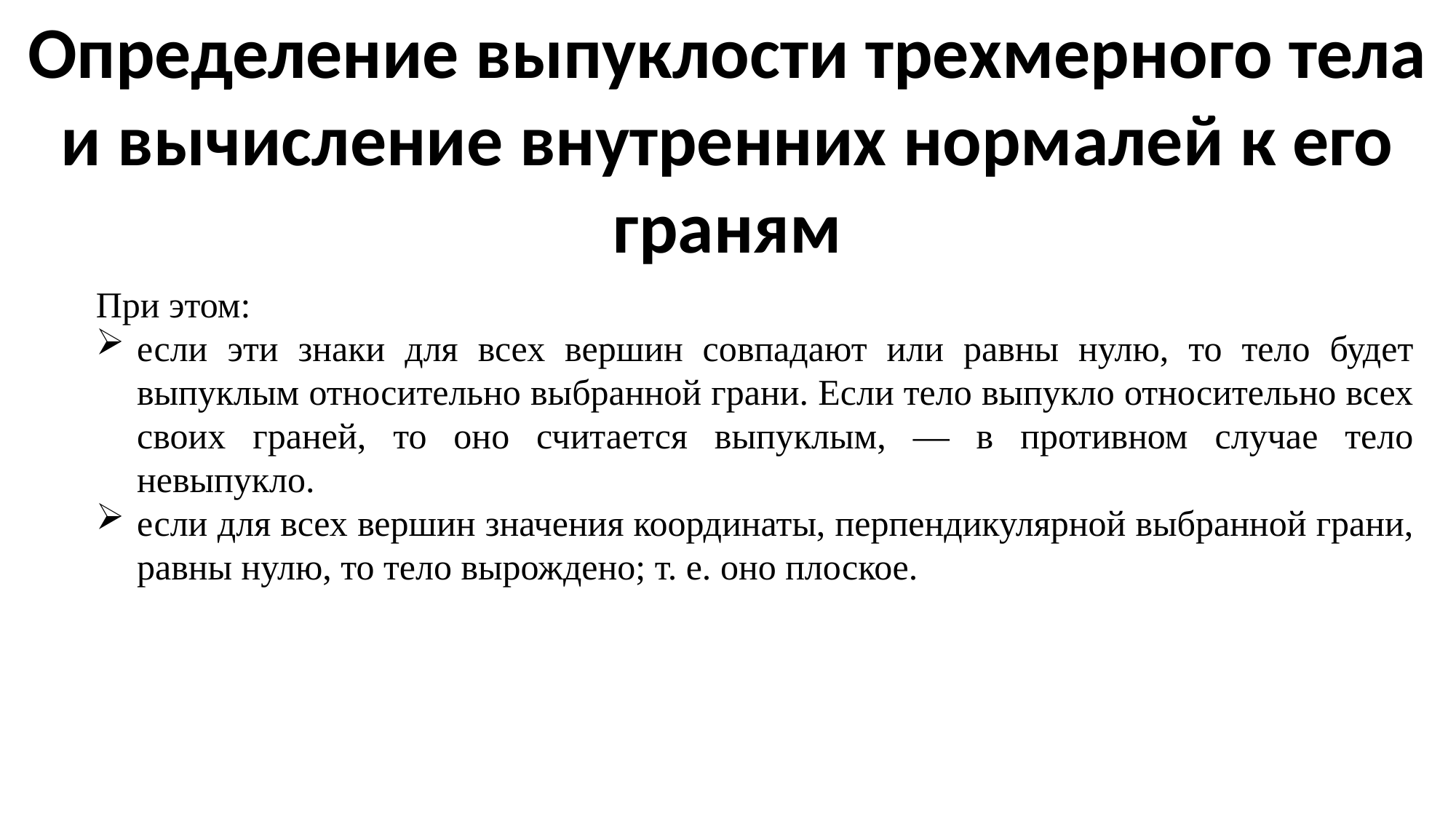

Определение выпуклости трехмерного тела и вычисление внутренних нормалей к его граням
При этом:
если эти знаки для всех вершин совпадают или равны нулю, то тело будет выпуклым относительно выбранной грани. Если тело выпукло относительно всех своих граней, то оно считается выпуклым, — в противном случае тело невыпукло.
если для всех вершин значения координаты, перпендикулярной выбранной грани, равны нулю, то тело вырождено; т. е. оно плоское.